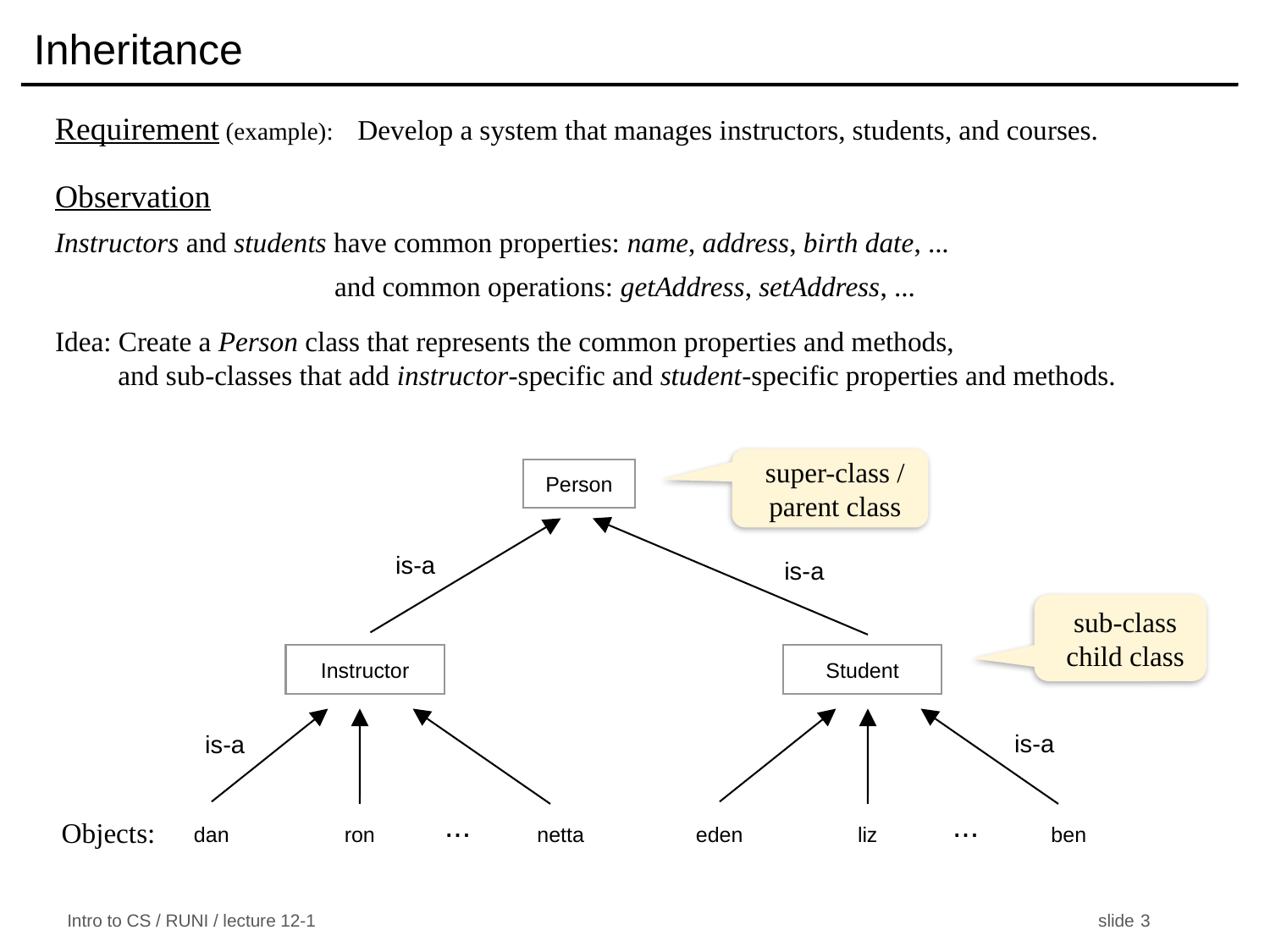

# Inheritance
Requirement (example):   Develop a system that manages instructors, students, and courses.
Observation
Instructors and students have common properties: name, address, birth date, ...
                                        and common operations: getAddress, setAddress, ...
Idea: Create a Person class that represents the common properties and methods,
         and sub-classes that add instructor-specific and student-specific properties and methods.

super-class / parent class
sub-class
child class
Person

is-a
Instructor

Student

...
eden
liz
ben
is-a
is-a

is-a
...
dan
ron
netta
Objects: